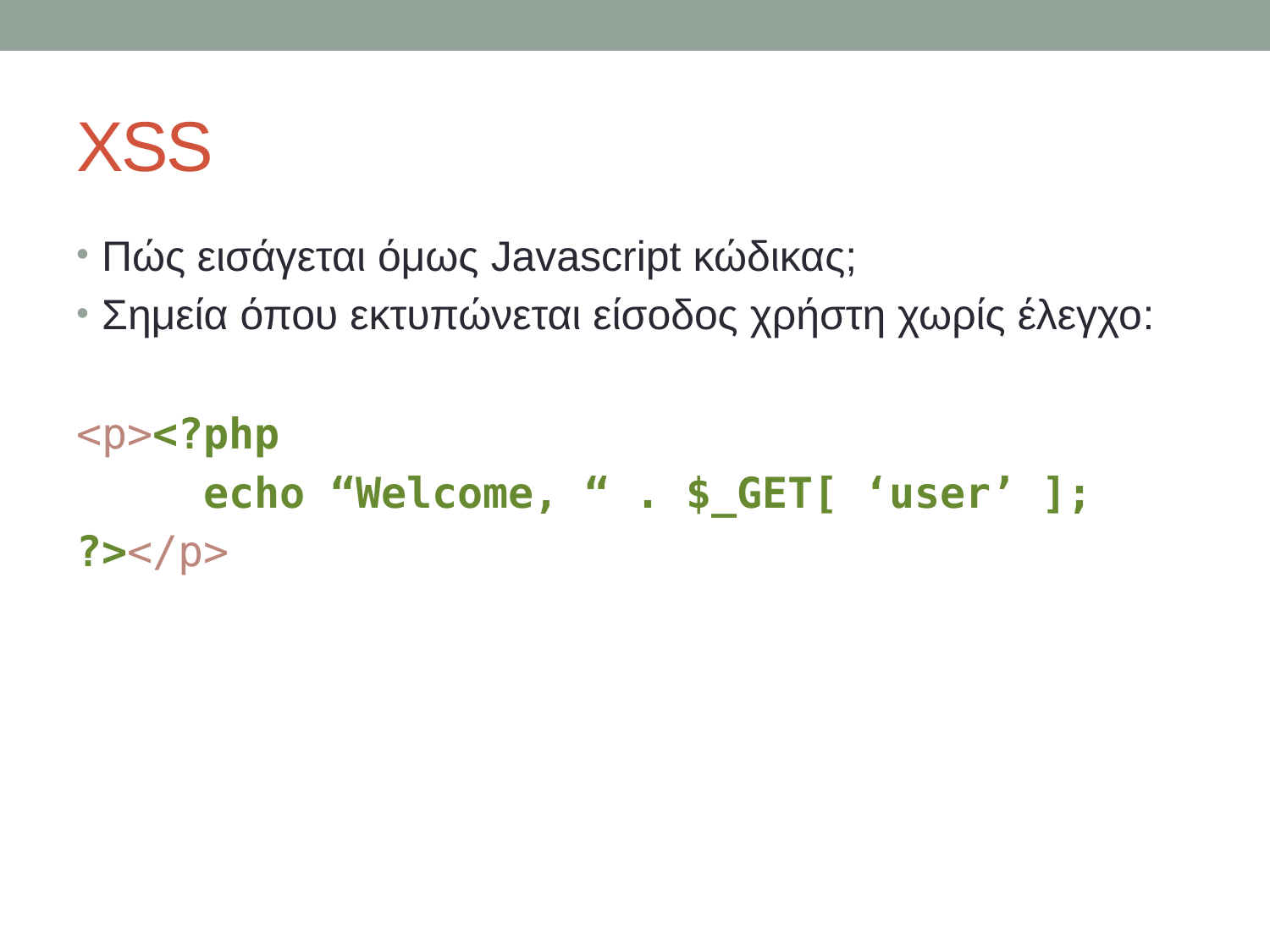

# XSS
Πώς εισάγεται όμως Javascript κώδικας;
Σημεία όπου εκτυπώνεται είσοδος χρήστη χωρίς έλεγχο:

<p><?php
	echo “Welcome, “ . $_GET[ ‘user’ ];
?></p>